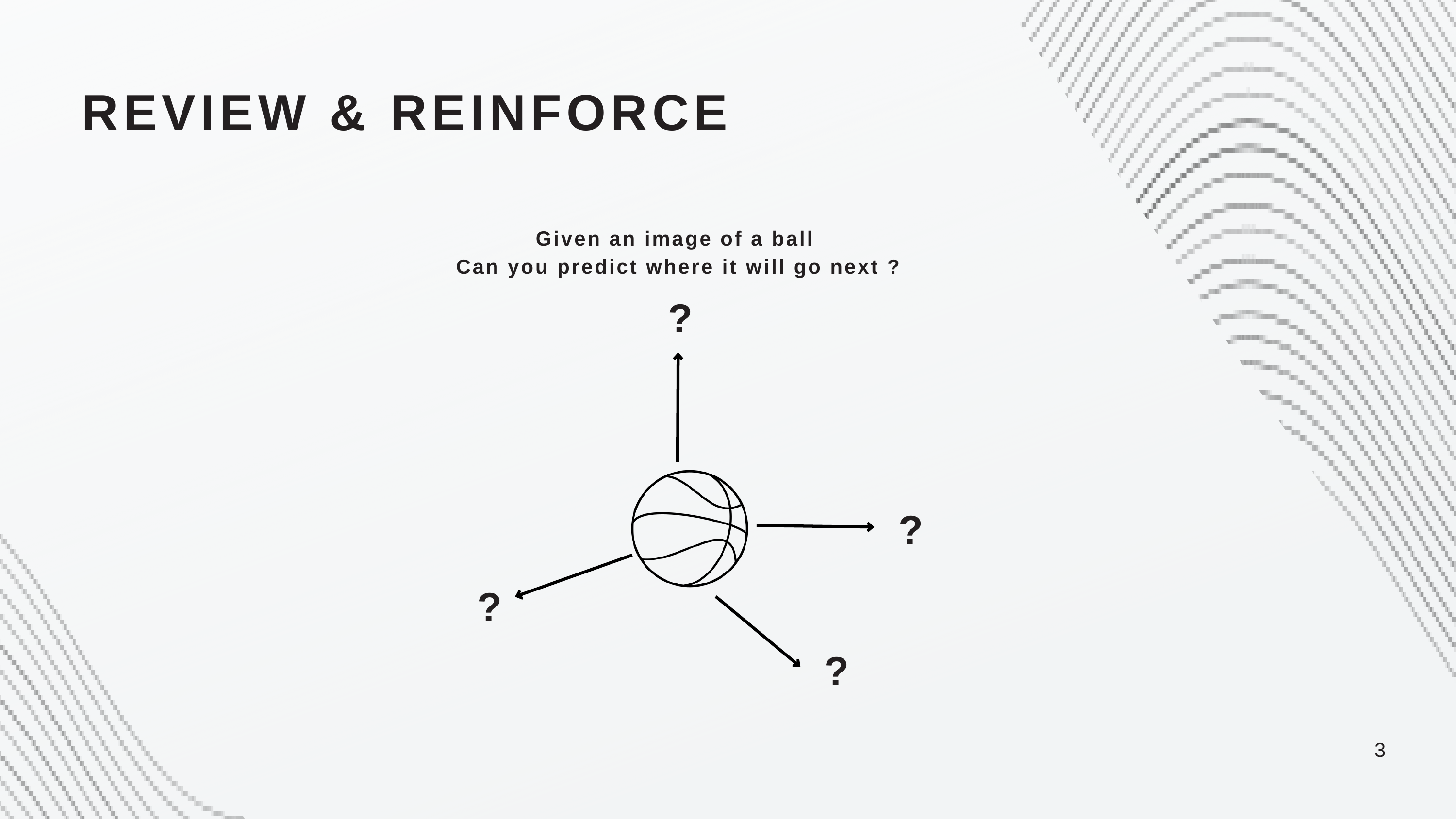

REVIEW & REINFORCE

Given an image of a ball
Can you predict where it will go next ?
?

?

?

?
3